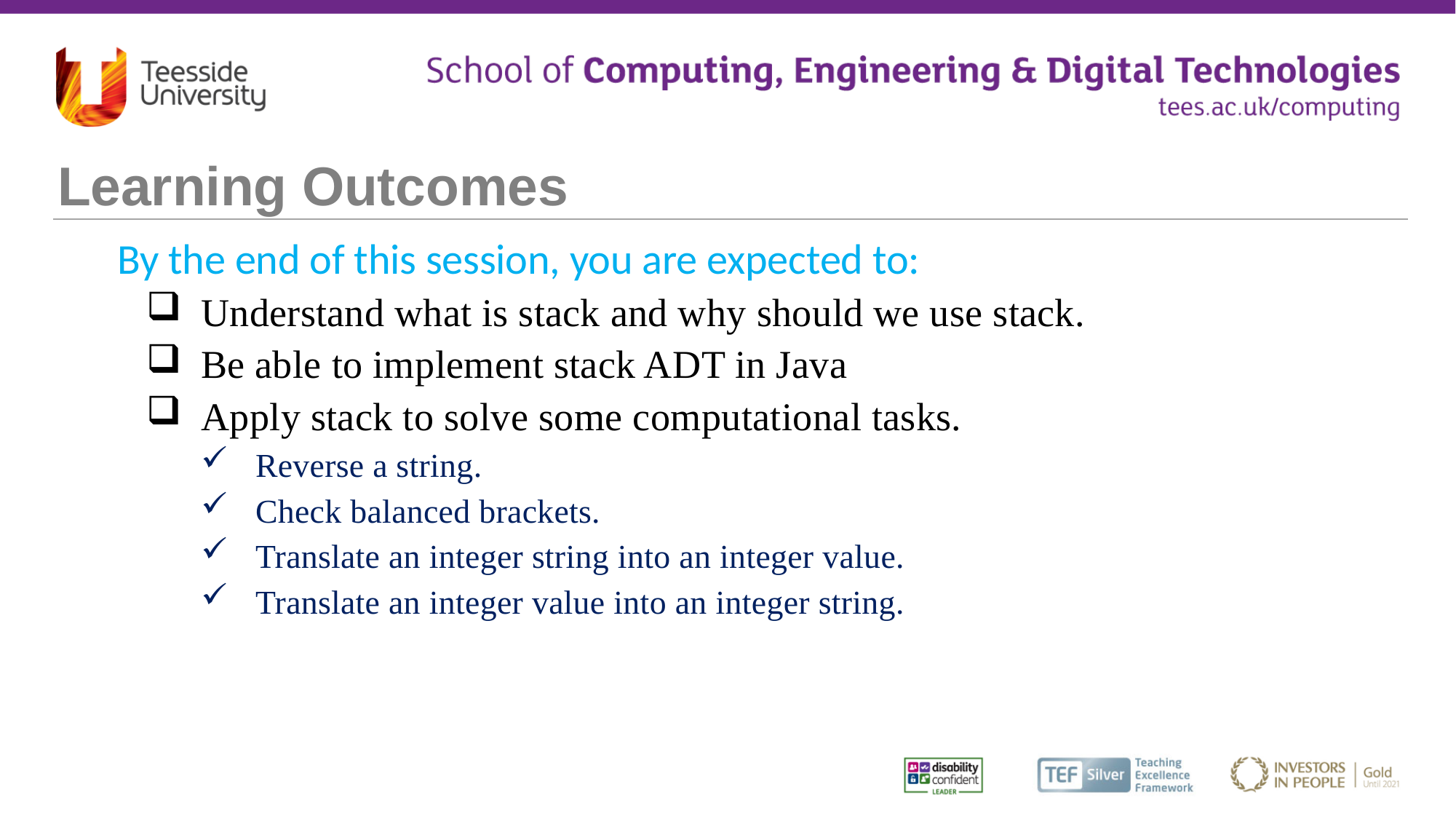

# Learning Outcomes

By the end of this session, you are expected to:
Understand what is stack and why should we use stack.
Be able to implement stack ADT in Java
Apply stack to solve some computational tasks.
Reverse a string.
Check balanced brackets.
Translate an integer string into an integer value.
Translate an integer value into an integer string.